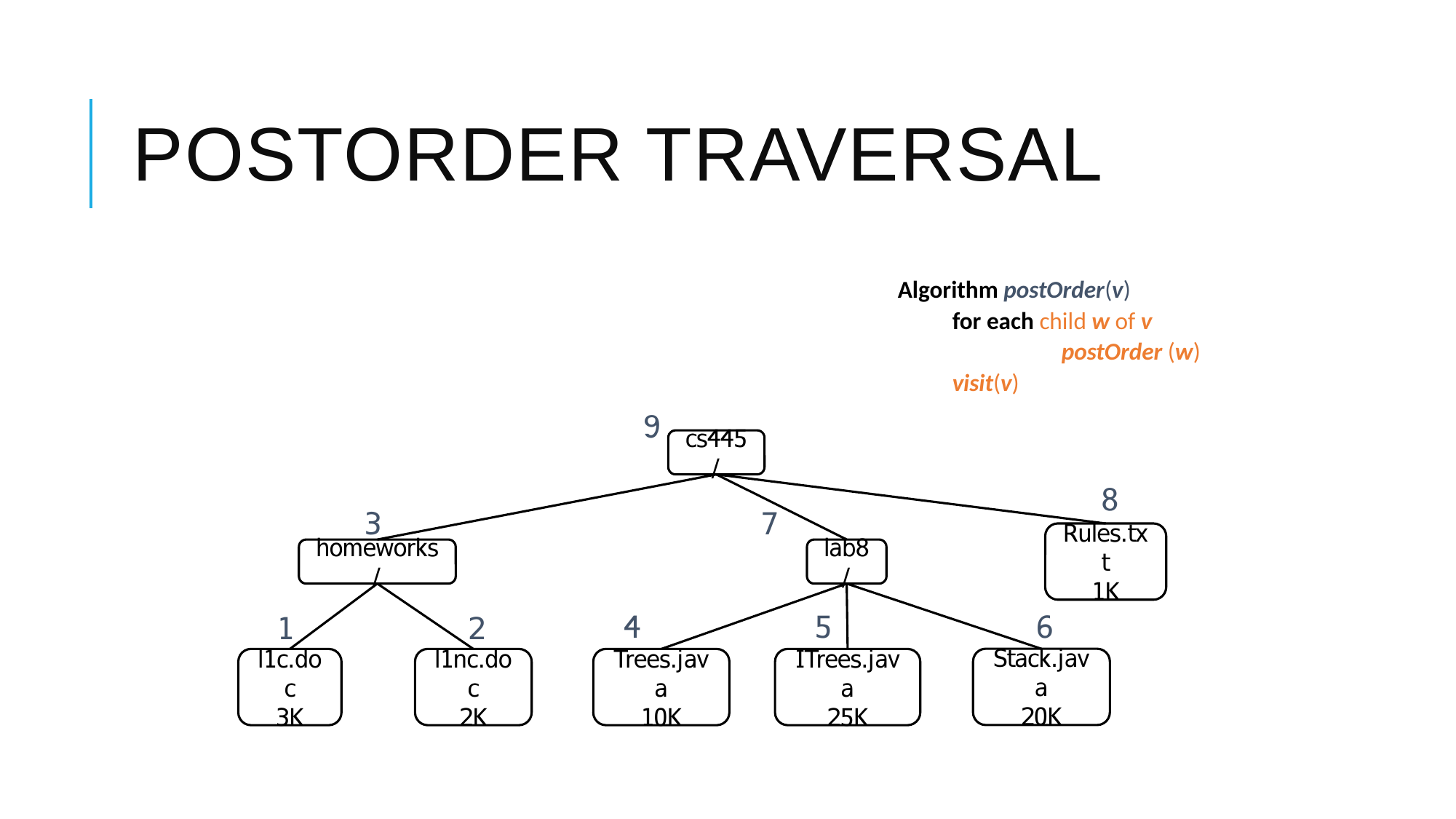

# Postorder Traversal
Algorithm postOrder(v)
for each child w of v
	postOrder (w)
visit(v)

9
cs445/
8
3
7
Rules.txt
1K
homeworks/
lab8/
4
5
6
1
2
Stack.java
20K
l1c.doc
3K
l1nc.doc
2K
Trees.java
10K
ITrees.java
25K